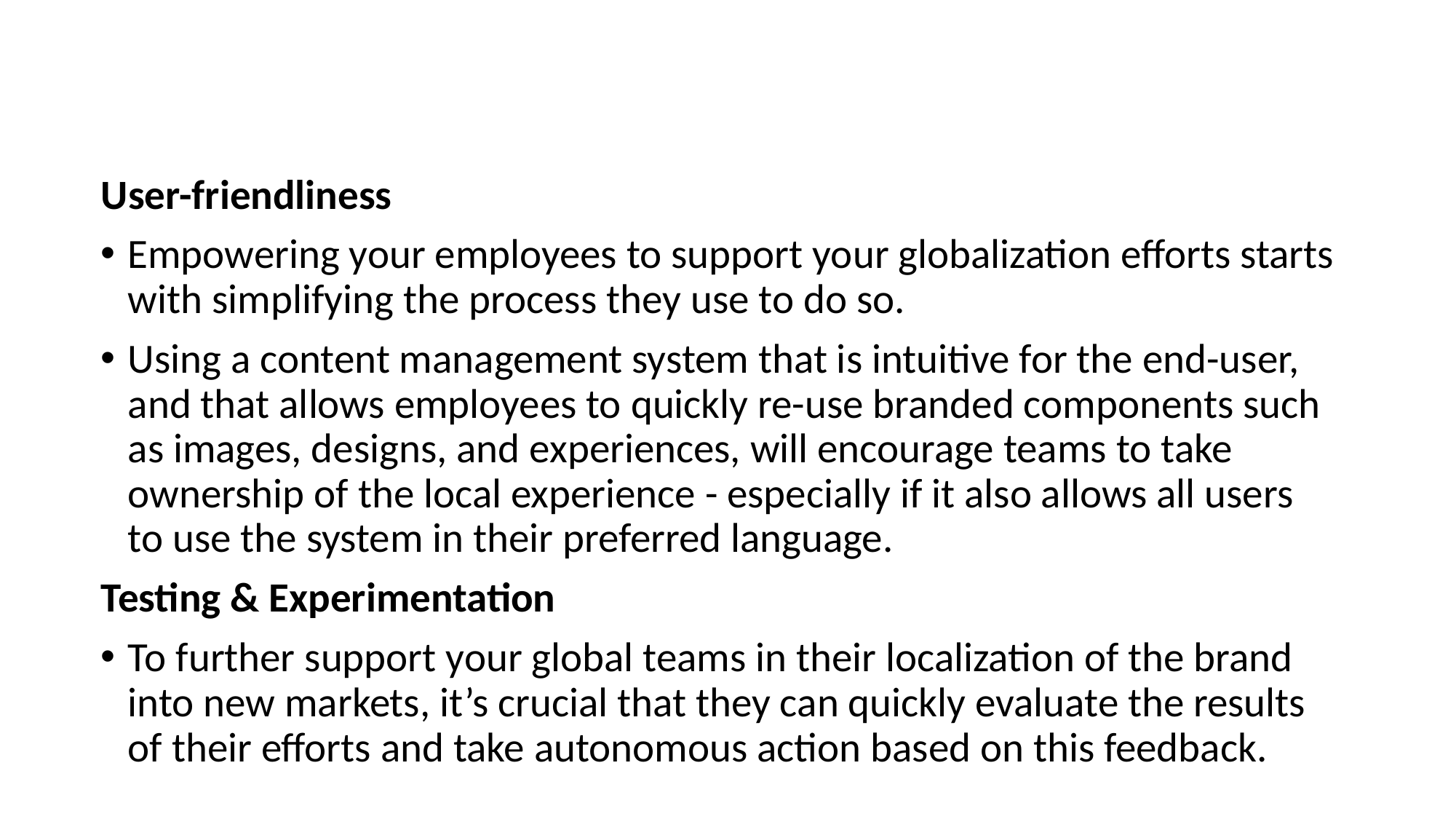

#
User-friendliness
Empowering your employees to support your globalization efforts starts with simplifying the process they use to do so.
Using a content management system that is intuitive for the end-user, and that allows employees to quickly re-use branded components such as images, designs, and experiences, will encourage teams to take ownership of the local experience - especially if it also allows all users to use the system in their preferred language.
Testing & Experimentation
To further support your global teams in their localization of the brand into new markets, it’s crucial that they can quickly evaluate the results of their efforts and take autonomous action based on this feedback.